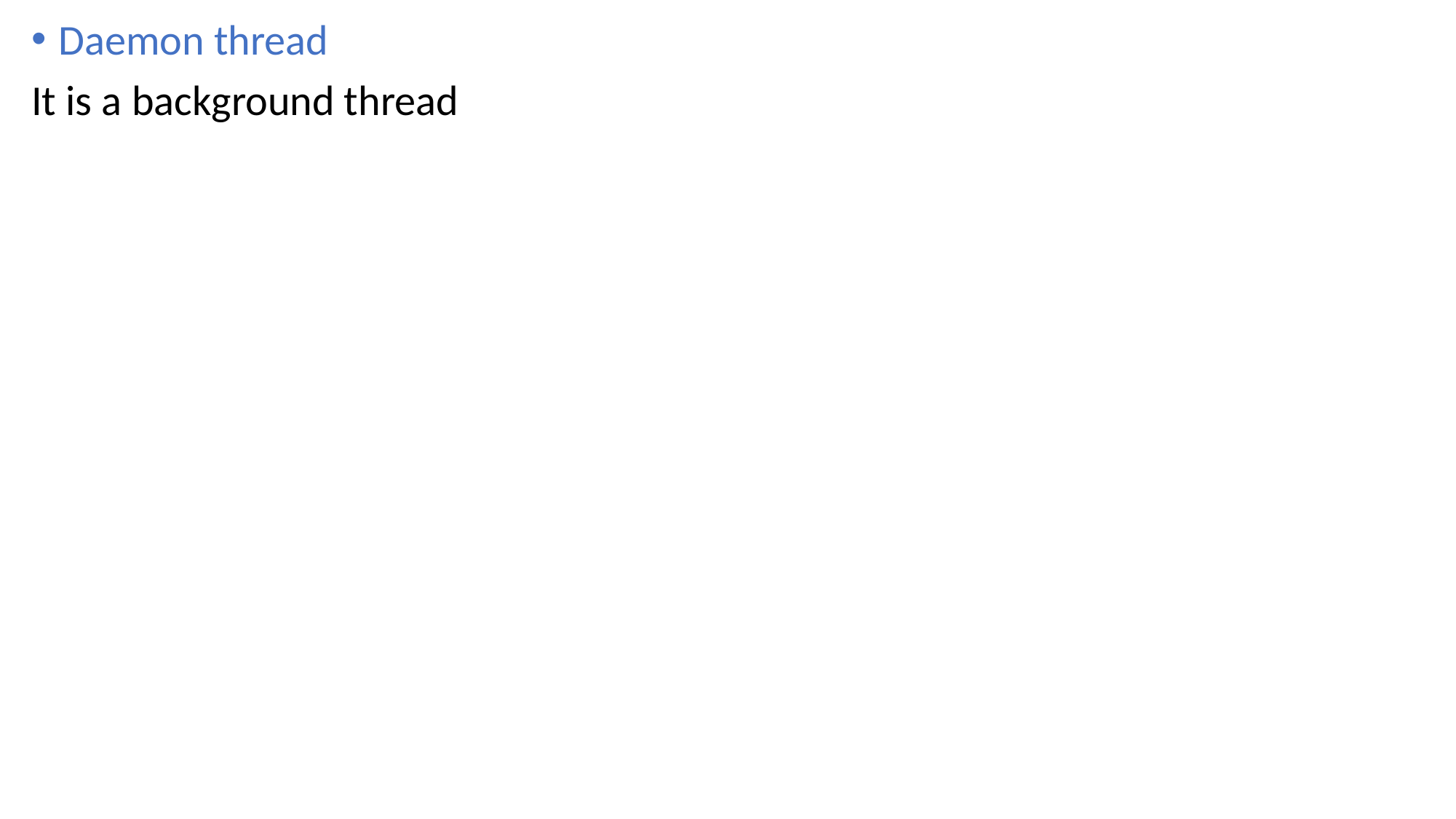

Daemon thread
It is a background thread